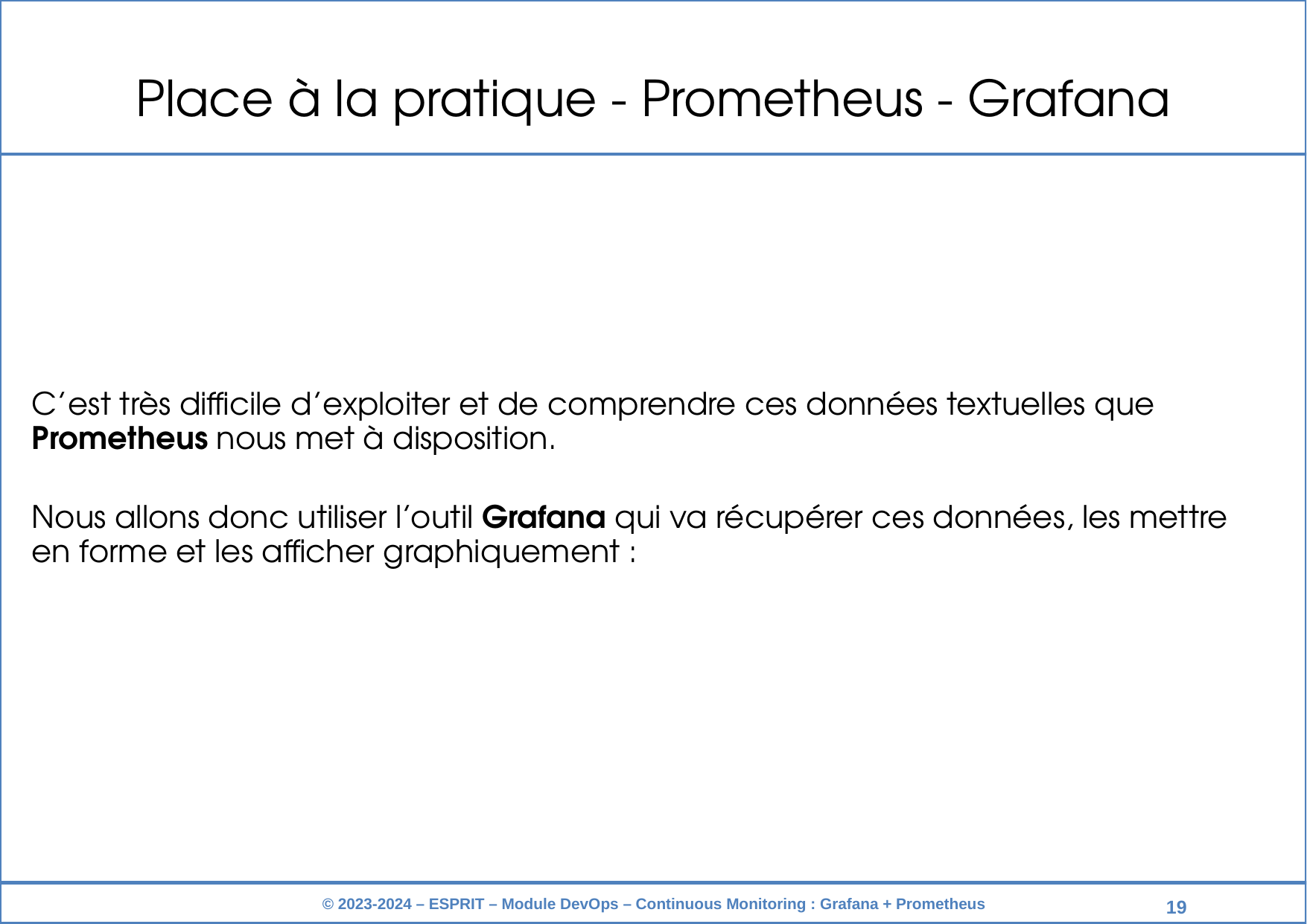

Place à la pratique - Prometheus - Grafana

C’est très difficile d’exploiter et de comprendre ces données textuelles que Prometheus nous met à disposition.

Nous allons donc utiliser l’outil Grafana qui va récupérer ces données, les mettre en forme et les afficher graphiquement :

19